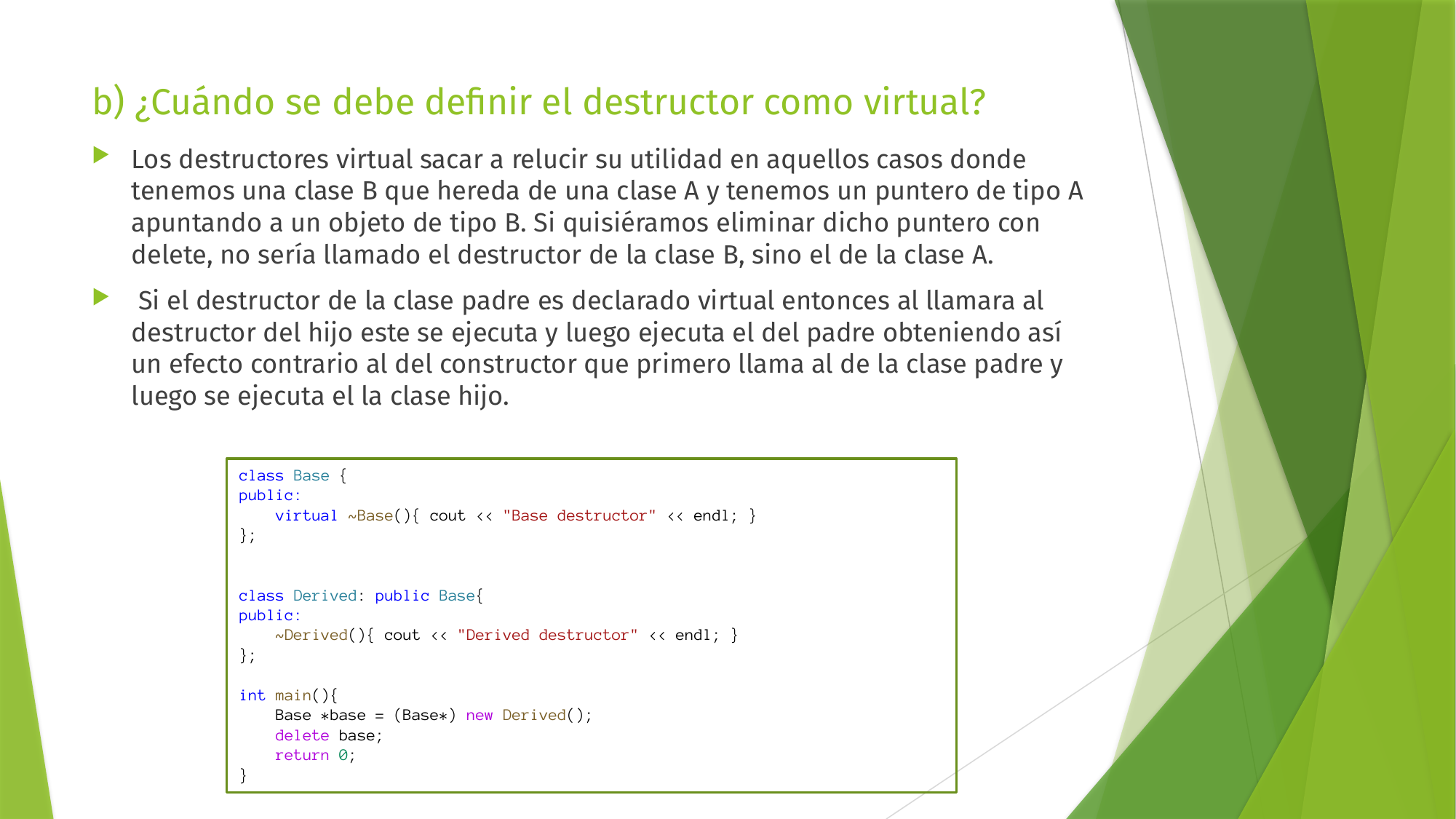

# b) ¿Cuándo se debe deﬁnir el destructor como virtual?
Los destructores virtual sacar a relucir su utilidad en aquellos casos donde tenemos una clase B que hereda de una clase A y tenemos un puntero de tipo A apuntando a un objeto de tipo B. Si quisiéramos eliminar dicho puntero con delete, no sería llamado el destructor de la clase B, sino el de la clase A.
 Si el destructor de la clase padre es declarado virtual entonces al llamara al destructor del hijo este se ejecuta y luego ejecuta el del padre obteniendo así un efecto contrario al del constructor que primero llama al de la clase padre y luego se ejecuta el la clase hijo.

class Base {
public:
    virtual ~Base(){ cout << "Base destructor" << endl; }
};
class Derived: public Base{
public:
    ~Derived(){ cout << "Derived destructor" << endl; }
};
int main(){
    Base *base = (Base*) new Derived();
    delete base;
    return 0;
}